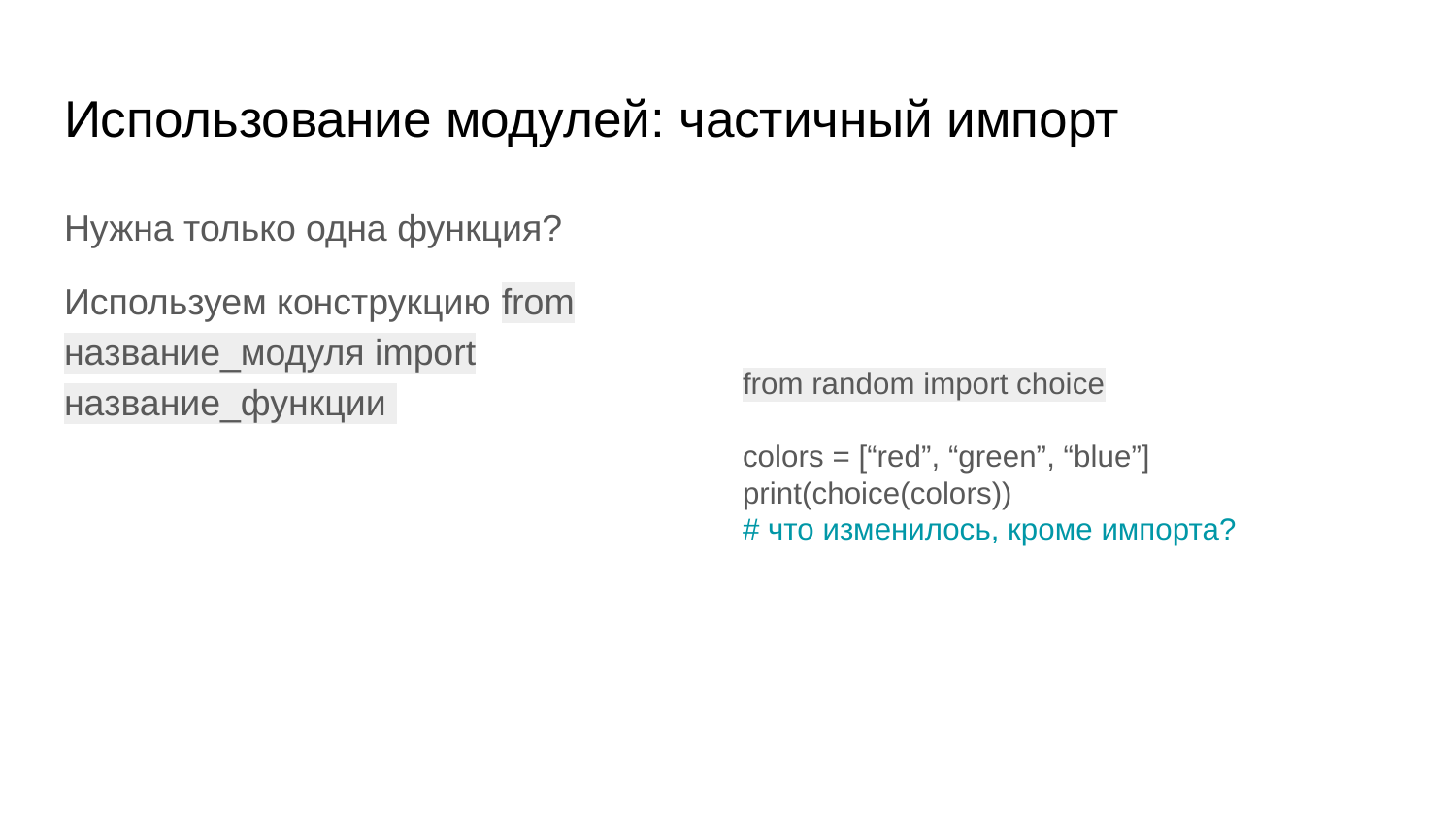

# Использование модулей: частичный импорт
Нужна только одна функция?
Используем конструкцию from название_модуля import название_функции
from random import choice
colors = [“red”, “green”, “blue”]
print(choice(colors))
# что изменилось, кроме импорта?